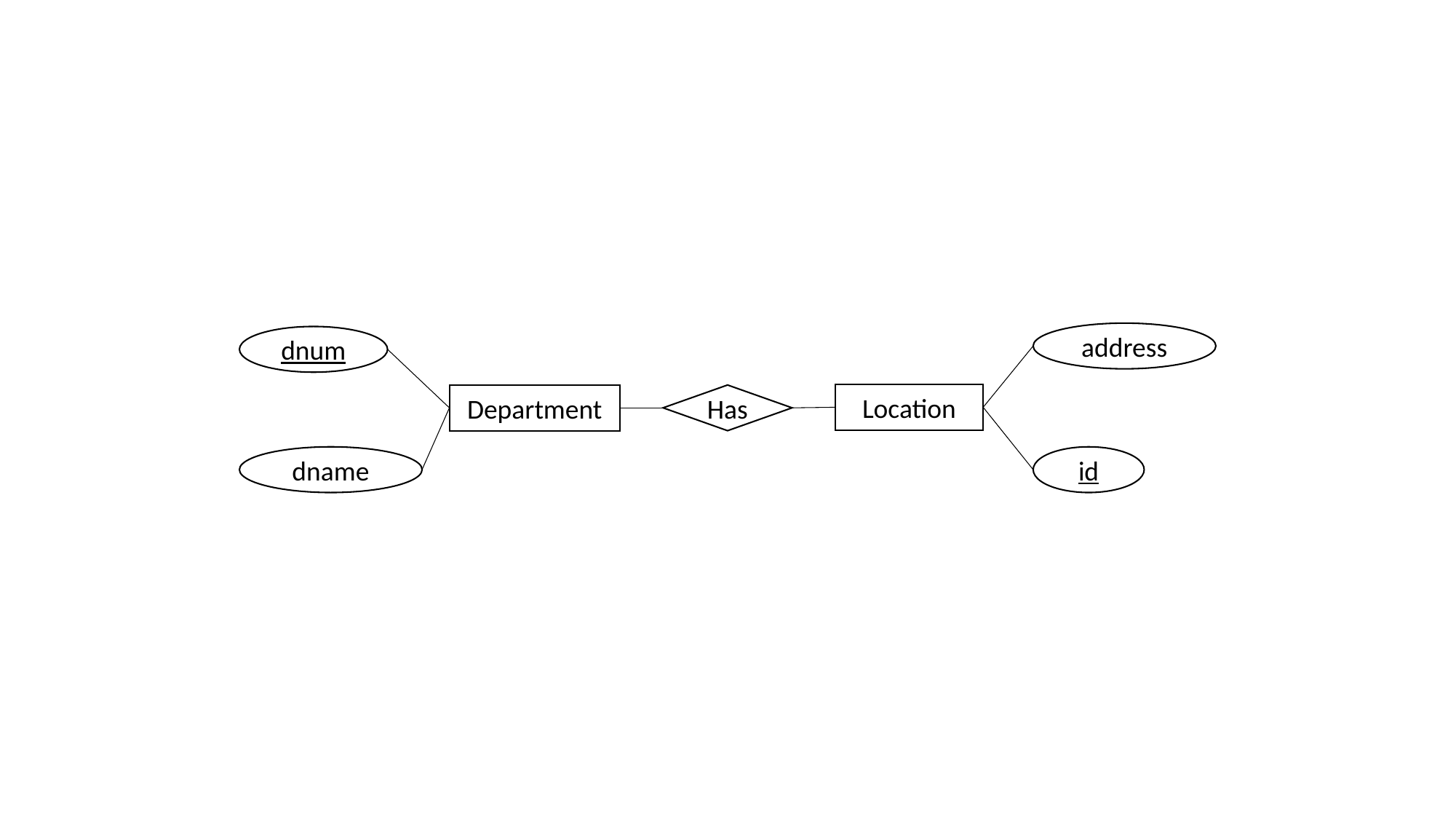

address
dnum
Location
Department
Has
dname
id